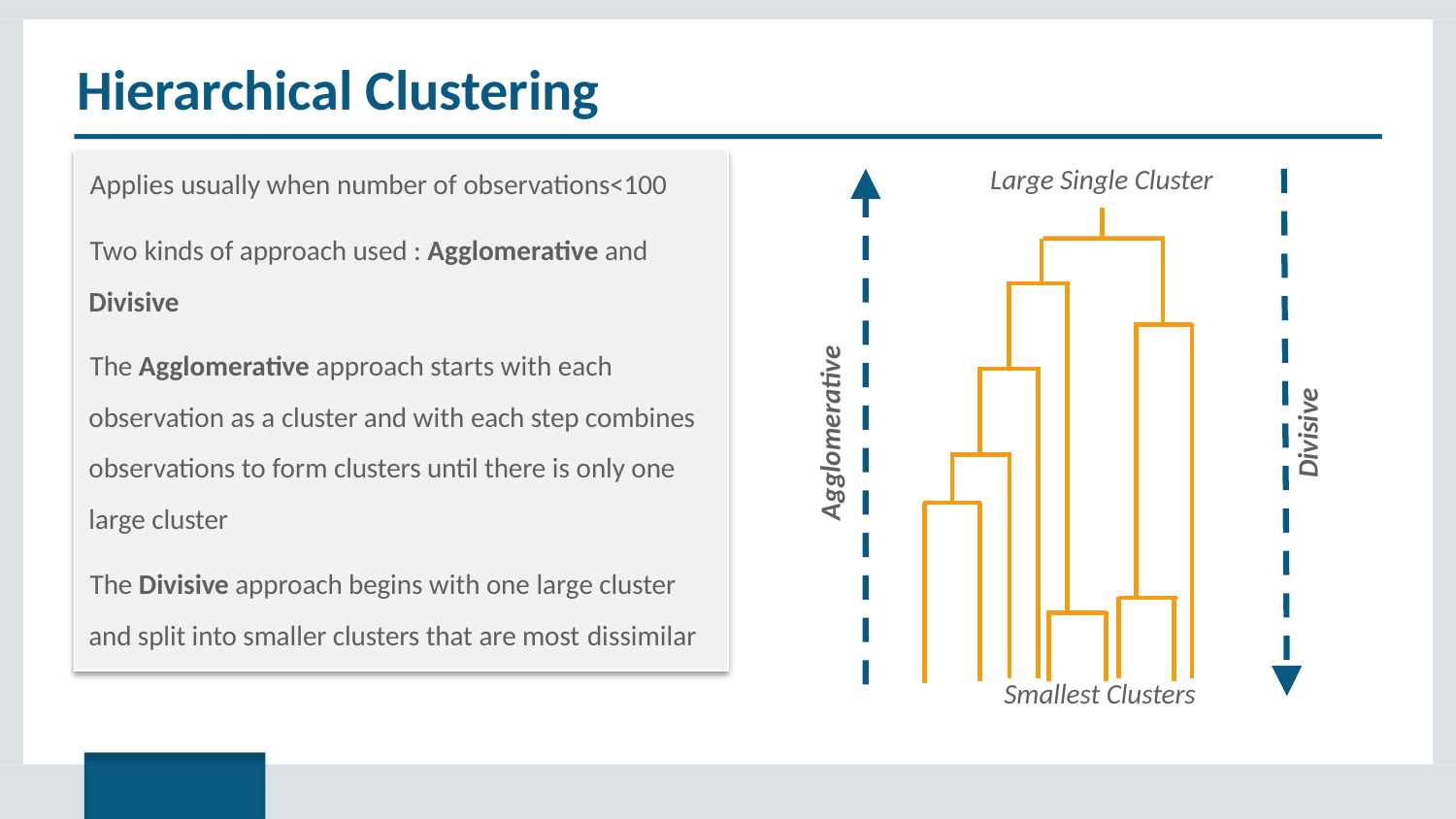

# Hierarchical Clustering

Large Single Cluster
Applies usually when number of observations<100

Two kinds of approach used : Agglomerative and
Divisive
The Agglomerative approach starts with each  observation as a cluster and with each step combines  observations to form clusters until there is only one  large cluster
The Divisive approach begins with one large cluster  and split into smaller clusters that are most dissimilar

Agglomerative

Divisive

Smallest Clusters